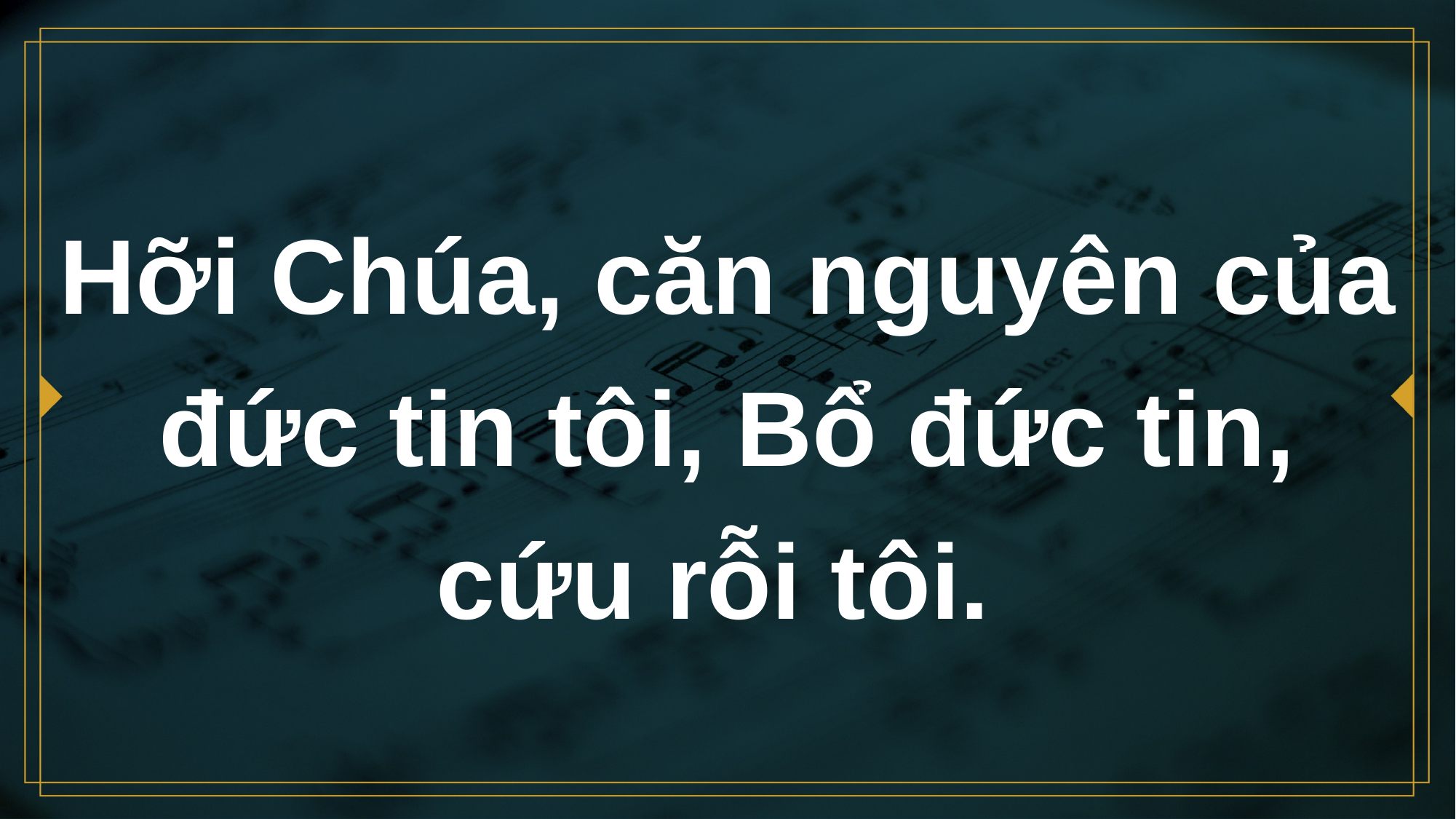

# Hỡi Chúa, căn nguyên của đức tin tôi, Bổ đức tin, cứu rỗi tôi.